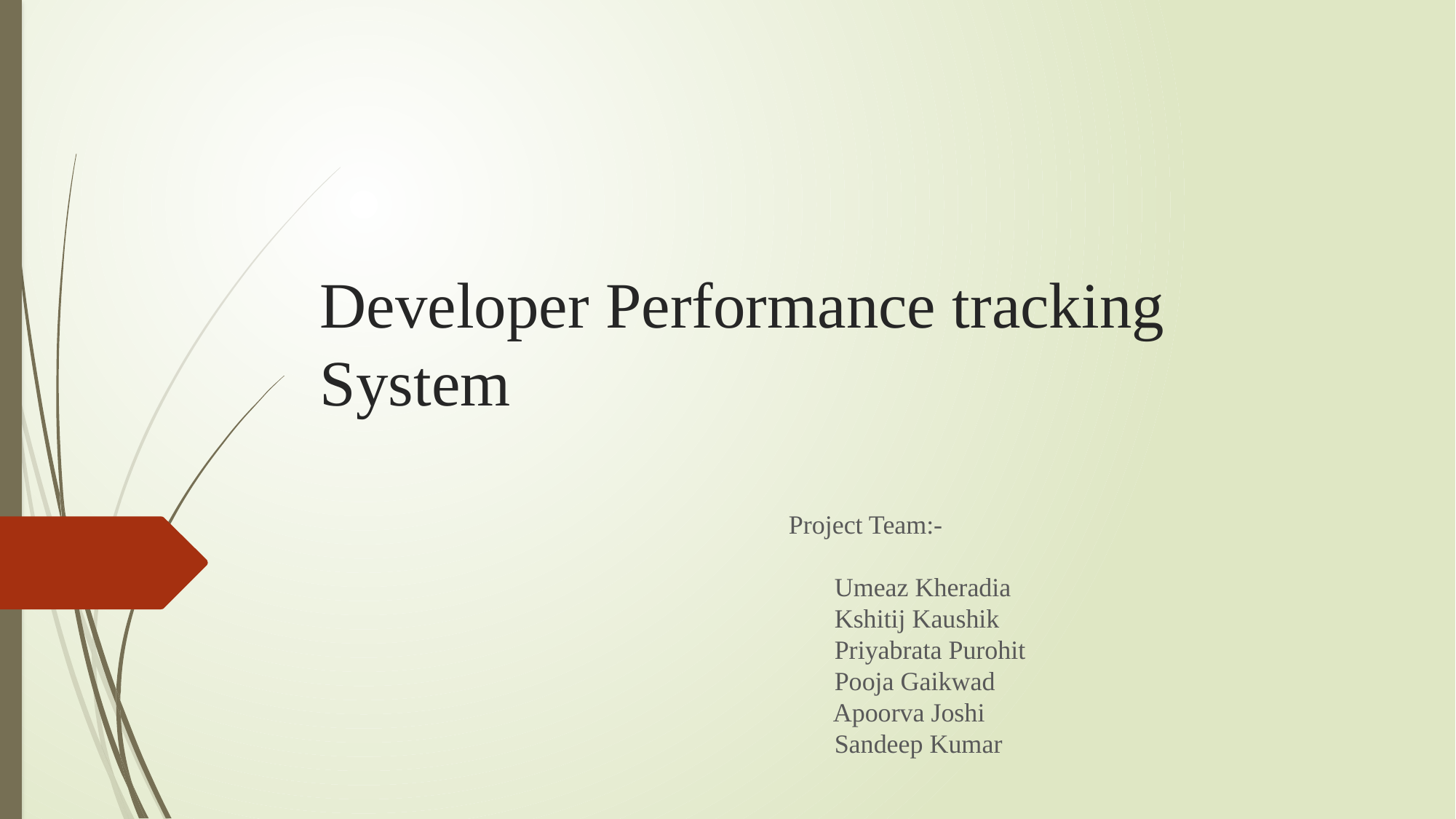

# Developer Performance tracking System
                                                                                           Project Team:-
                                                                                                  Umeaz Kheradia
                                                                                                  Kshitij Kaushik
                                                                                                  Priyabrata Purohit
                                                                                                  Pooja Gaikwad
                                                                                                  Apoorva Joshi
                                                                                                  Sandeep Kumar